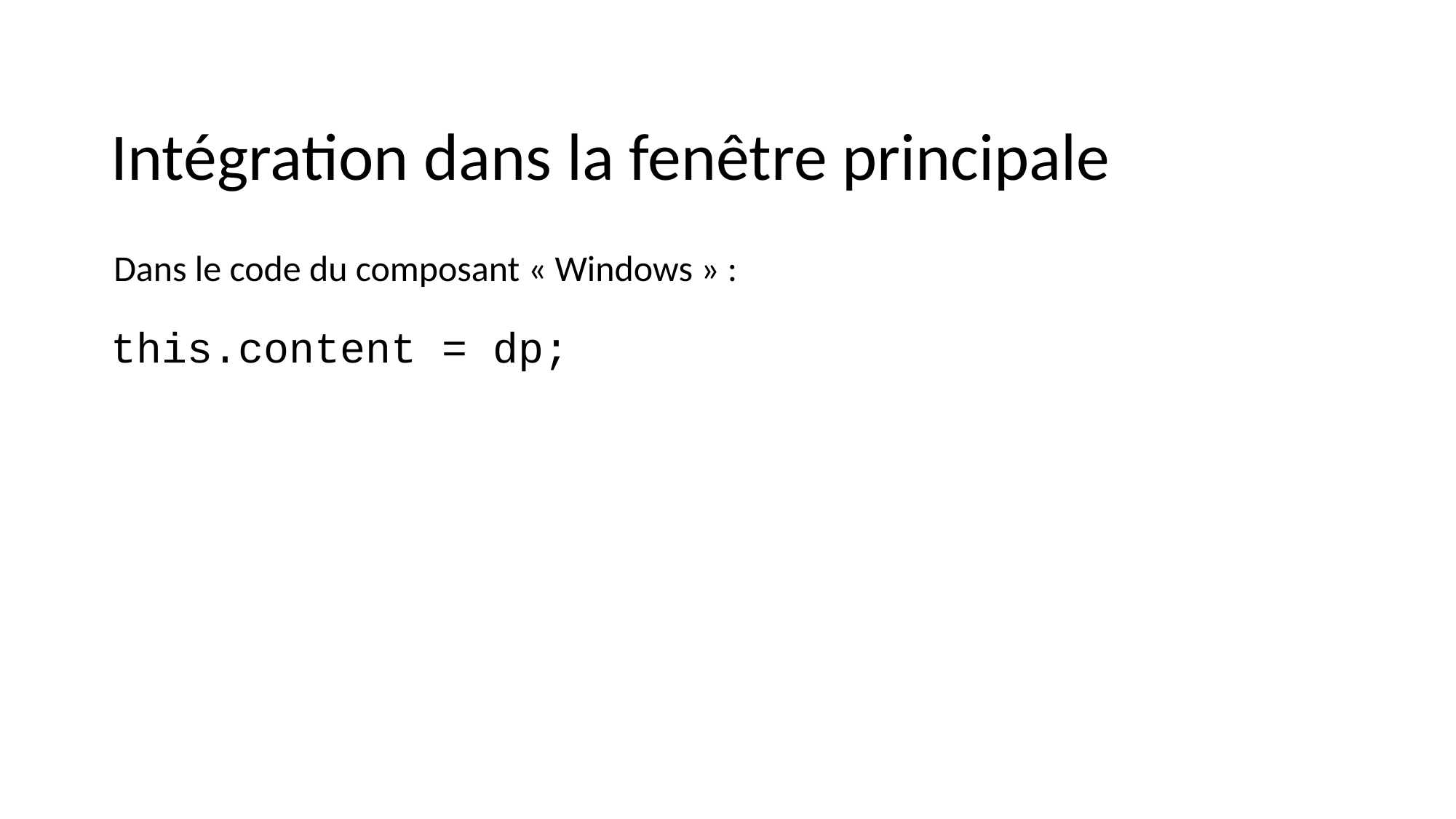

# Intégration dans la fenêtre principale
Dans le code du composant « Windows » :
this.content = dp;